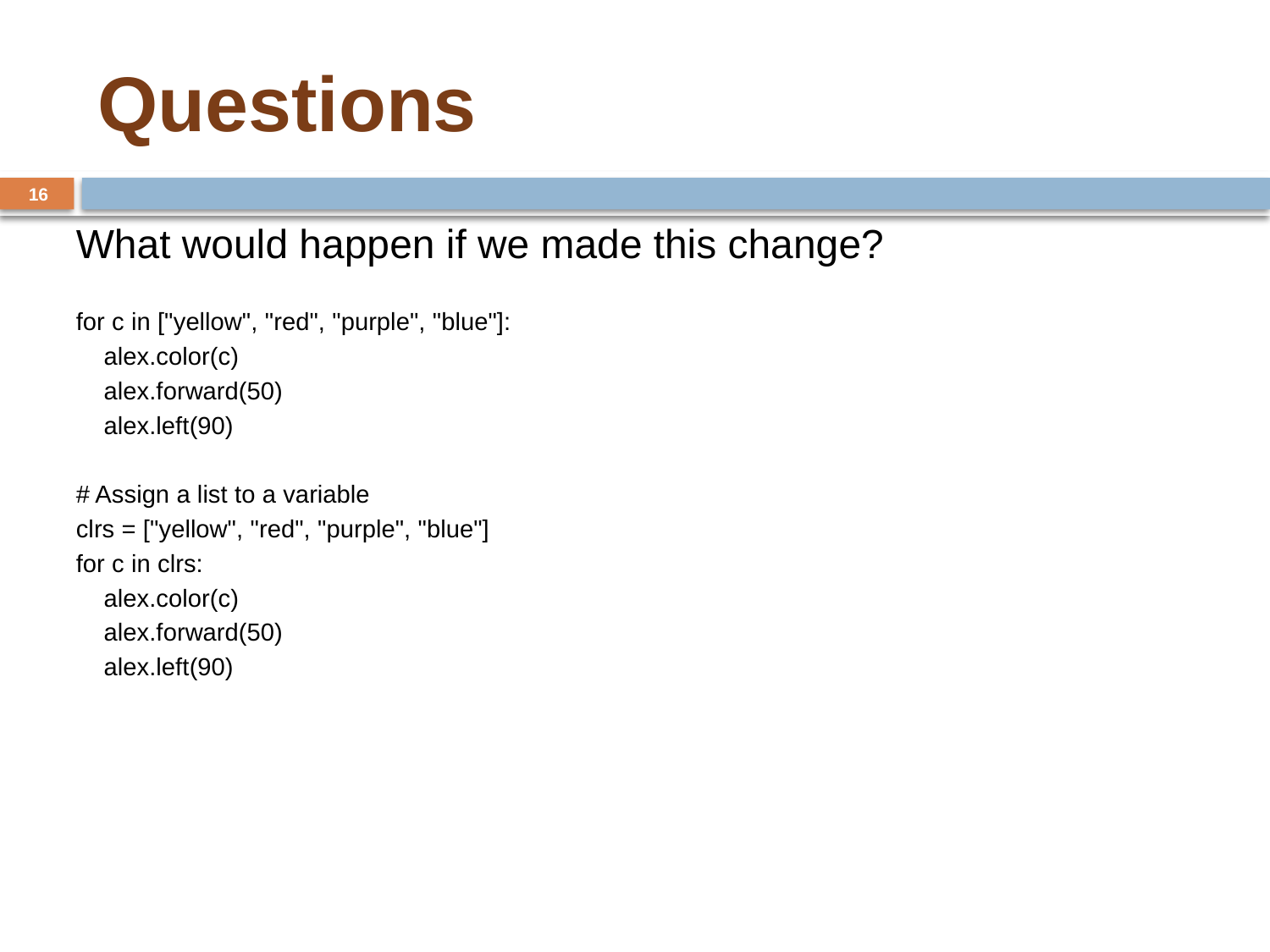

# Questions
16
What would happen if we made this change?

for c in ["yellow", "red", "purple", "blue"]:
    alex.color(c)
    alex.forward(50)
    alex.left(90)

# Assign a list to a variable
clrs = ["yellow", "red", "purple", "blue"]
for c in clrs:
    alex.color(c)
    alex.forward(50)
    alex.left(90)